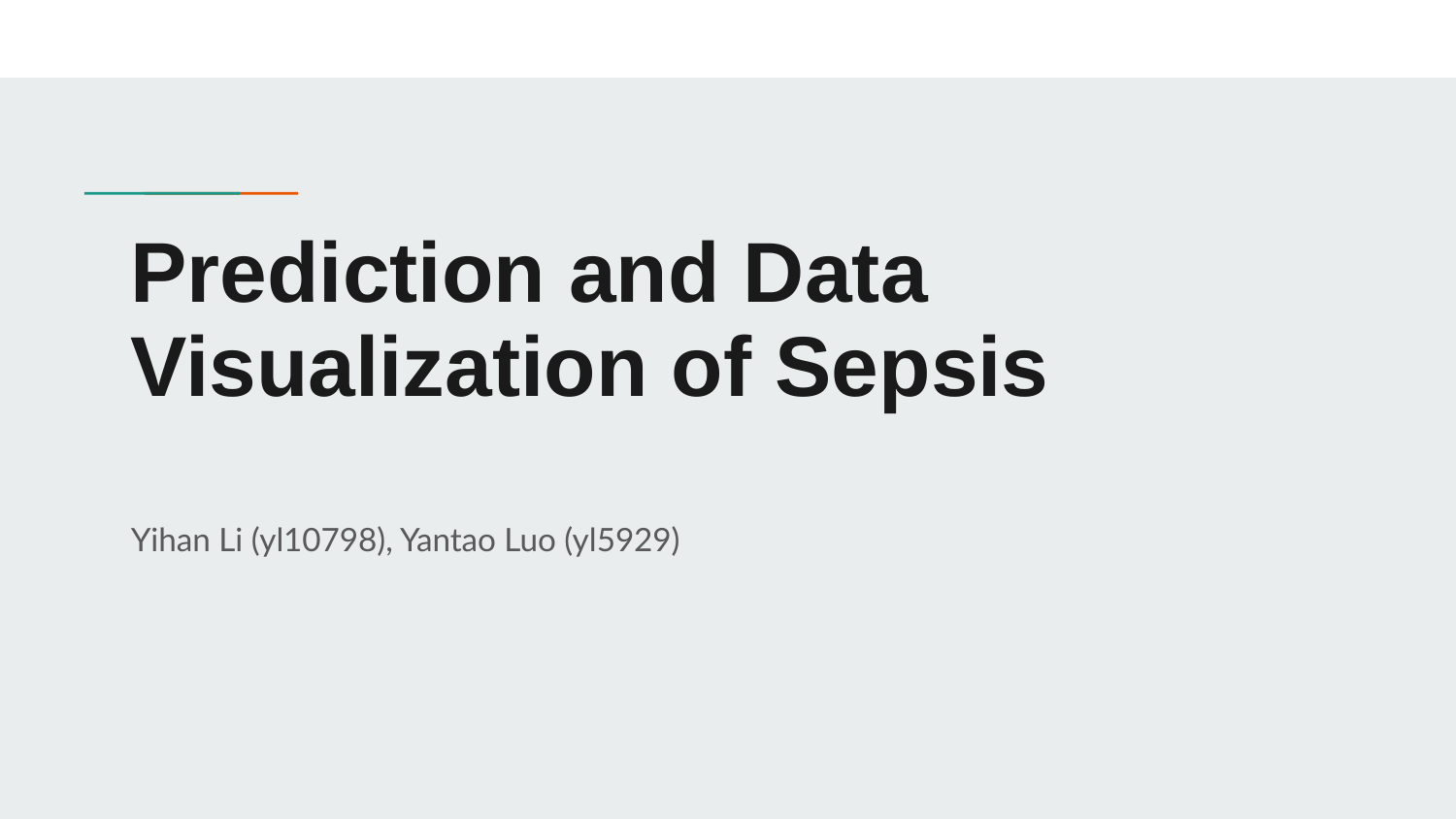

# Prediction and Data Visualization of Sepsis
Yihan Li (yl10798), Yantao Luo (yl5929)